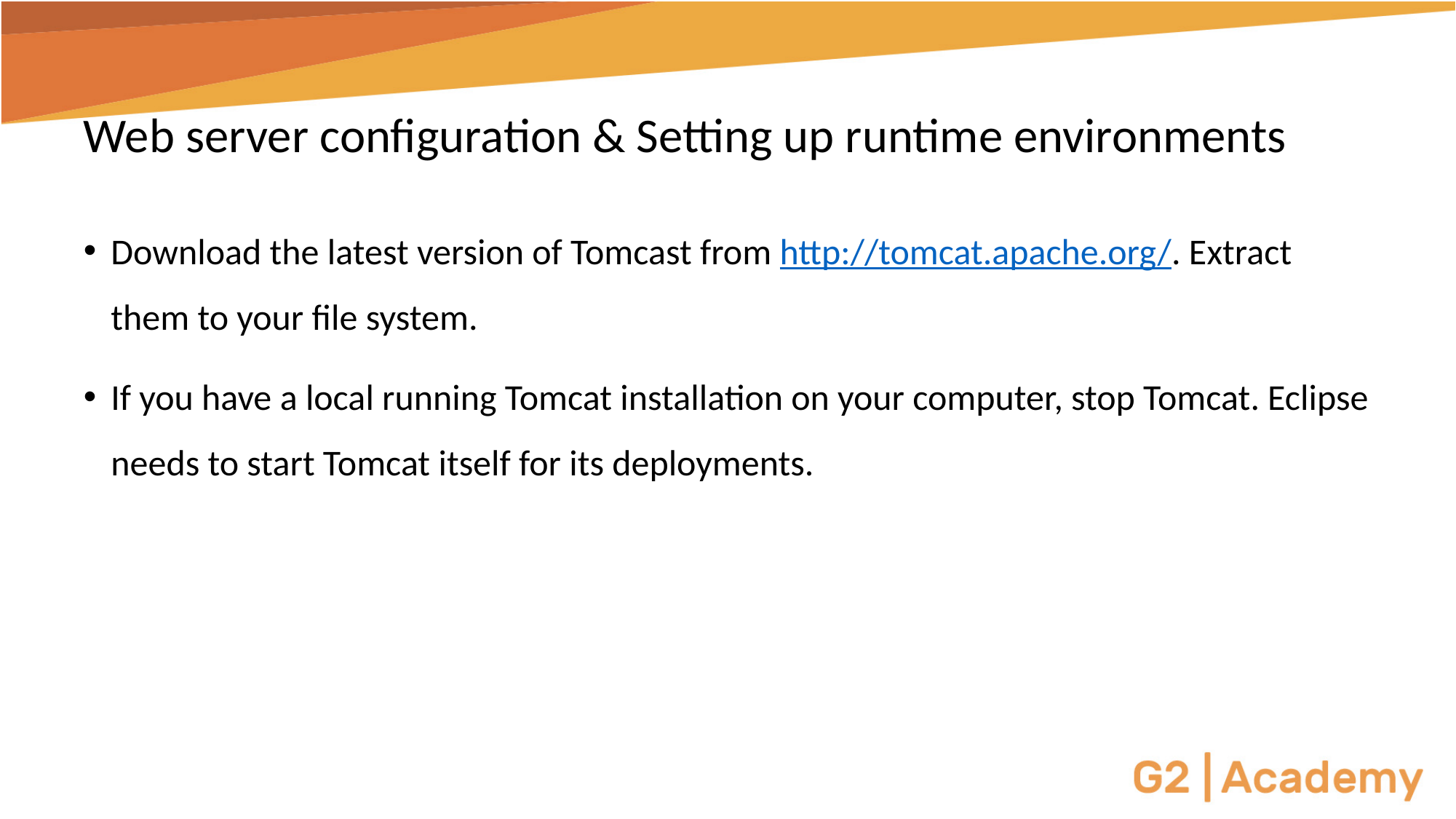

# Web server configuration & Setting up runtime environments
Download the latest version of Tomcast from http://tomcat.apache.org/. Extract them to your file system.
If you have a local running Tomcat installation on your computer, stop Tomcat. Eclipse needs to start Tomcat itself for its deployments.